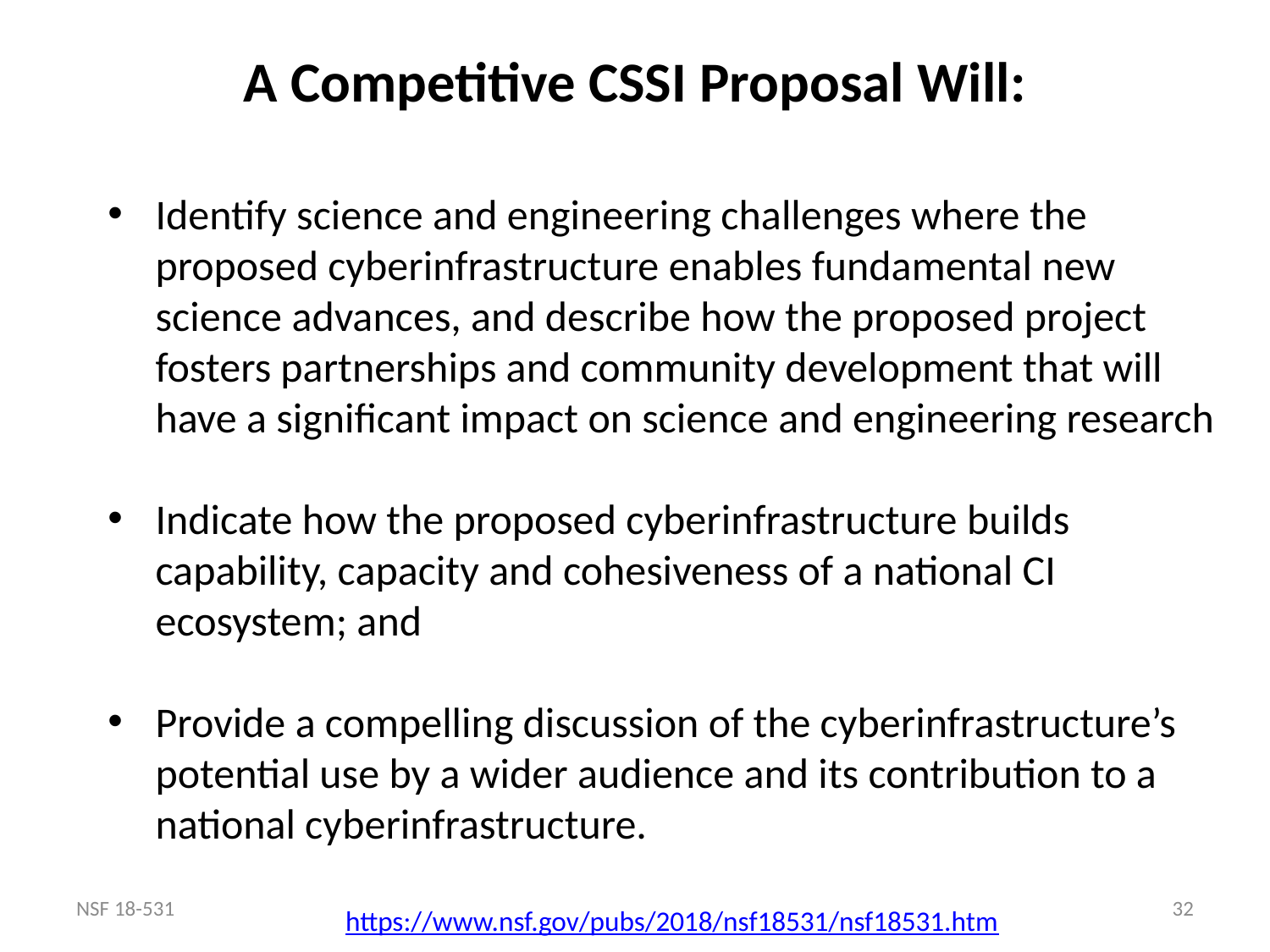

# A Competitive CSSI Proposal Will:
Identify science and engineering challenges where the proposed cyberinfrastructure enables fundamental new science advances, and describe how the proposed project fosters partnerships and community development that will have a significant impact on science and engineering research

Indicate how the proposed cyberinfrastructure builds capability, capacity and cohesiveness of a national CI ecosystem; and

Provide a compelling discussion of the cyberinfrastructure’s potential use by a wider audience and its contribution to a national cyberinfrastructure.
NSF 18-531
32